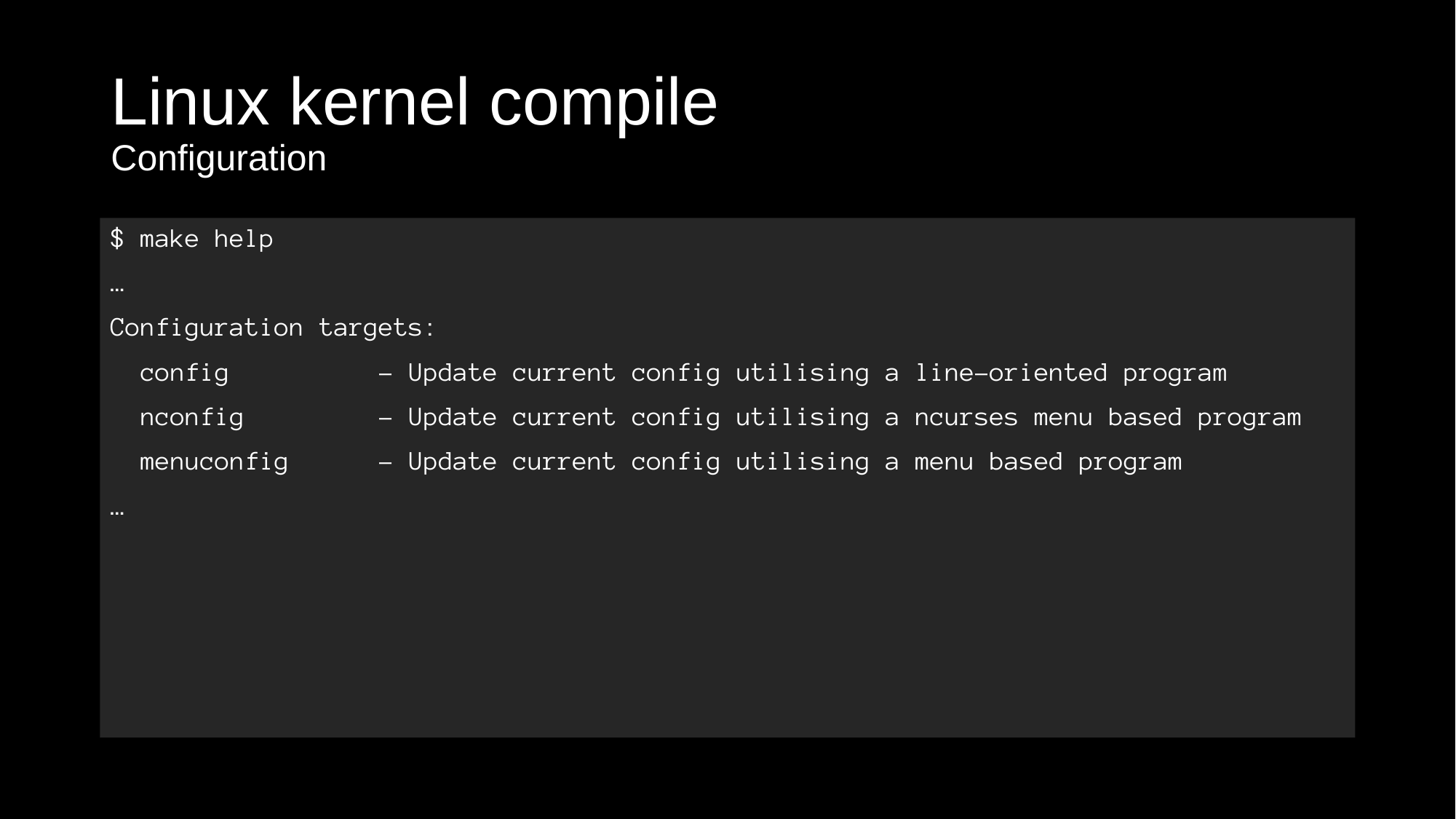

# Linux kernel compile Configuration
$ make help
…
Configuration targets:
  config          - Update current config utilising a line-oriented program
  nconfig         - Update current config utilising a ncurses menu based program
  menuconfig      - Update current config utilising a menu based program
…